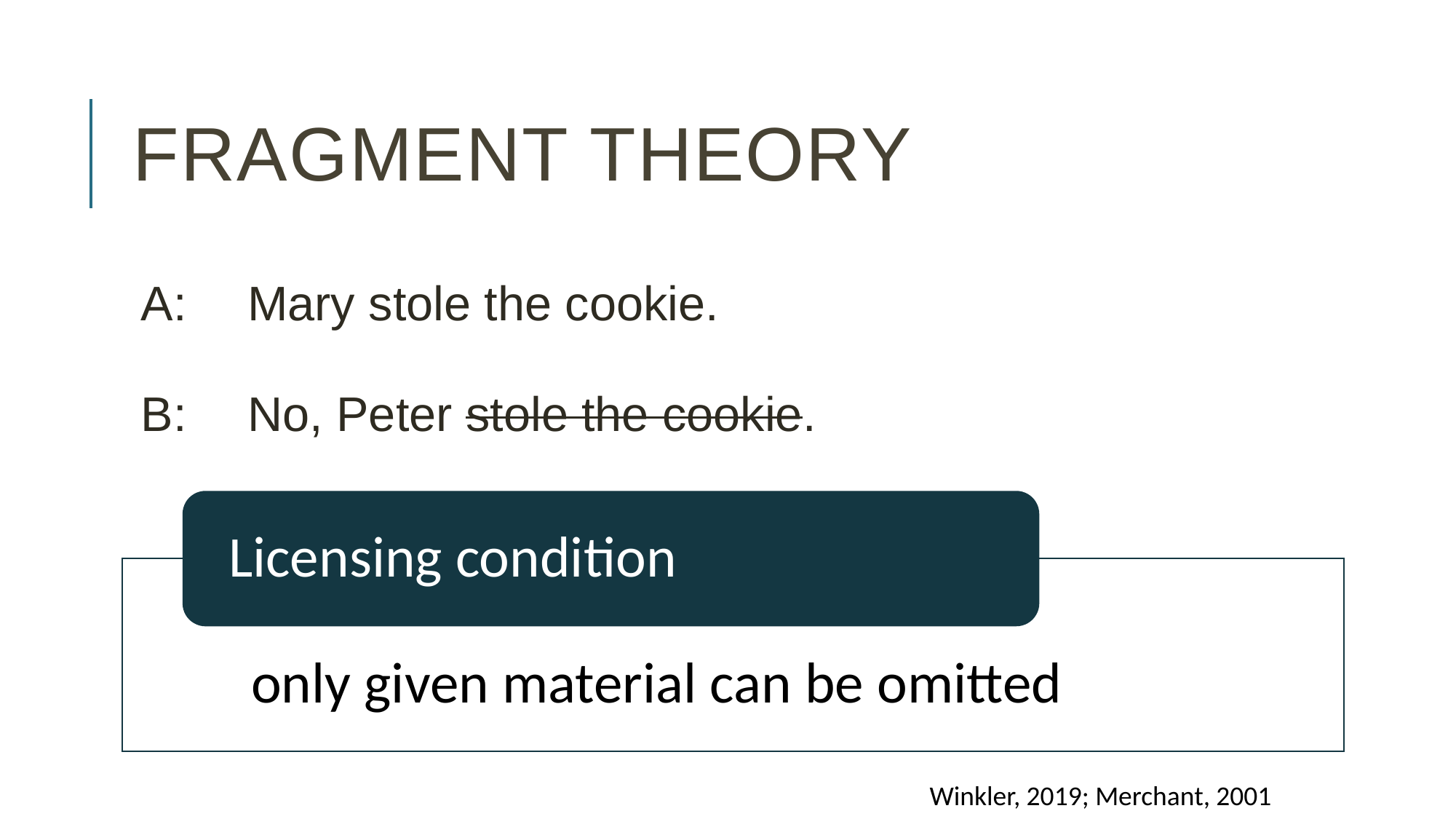

# Fragment Theory
A: 	Mary stole the cookie.

B: 	No, Peter stole the cookie.
only given material can be omitted
Licensing condition
Winkler, 2019; Merchant, 2001